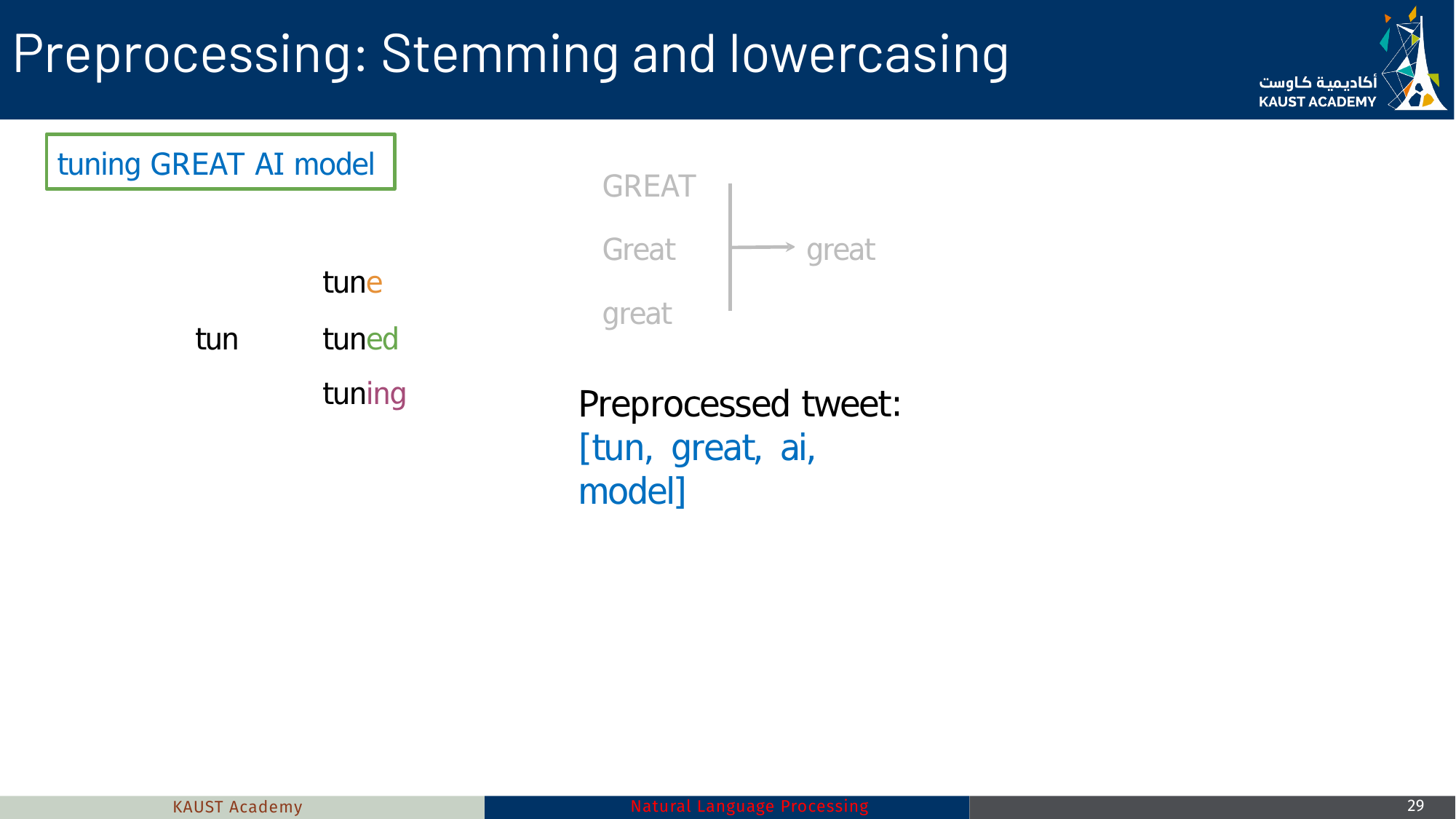

# Preprocessing: Stemming and lowercasing

tuning GREAT AI model

tune
tun	tuned tuning
GREAT
Great	great great

Preprocessed tweet:
[tun,	great,	ai,	model]